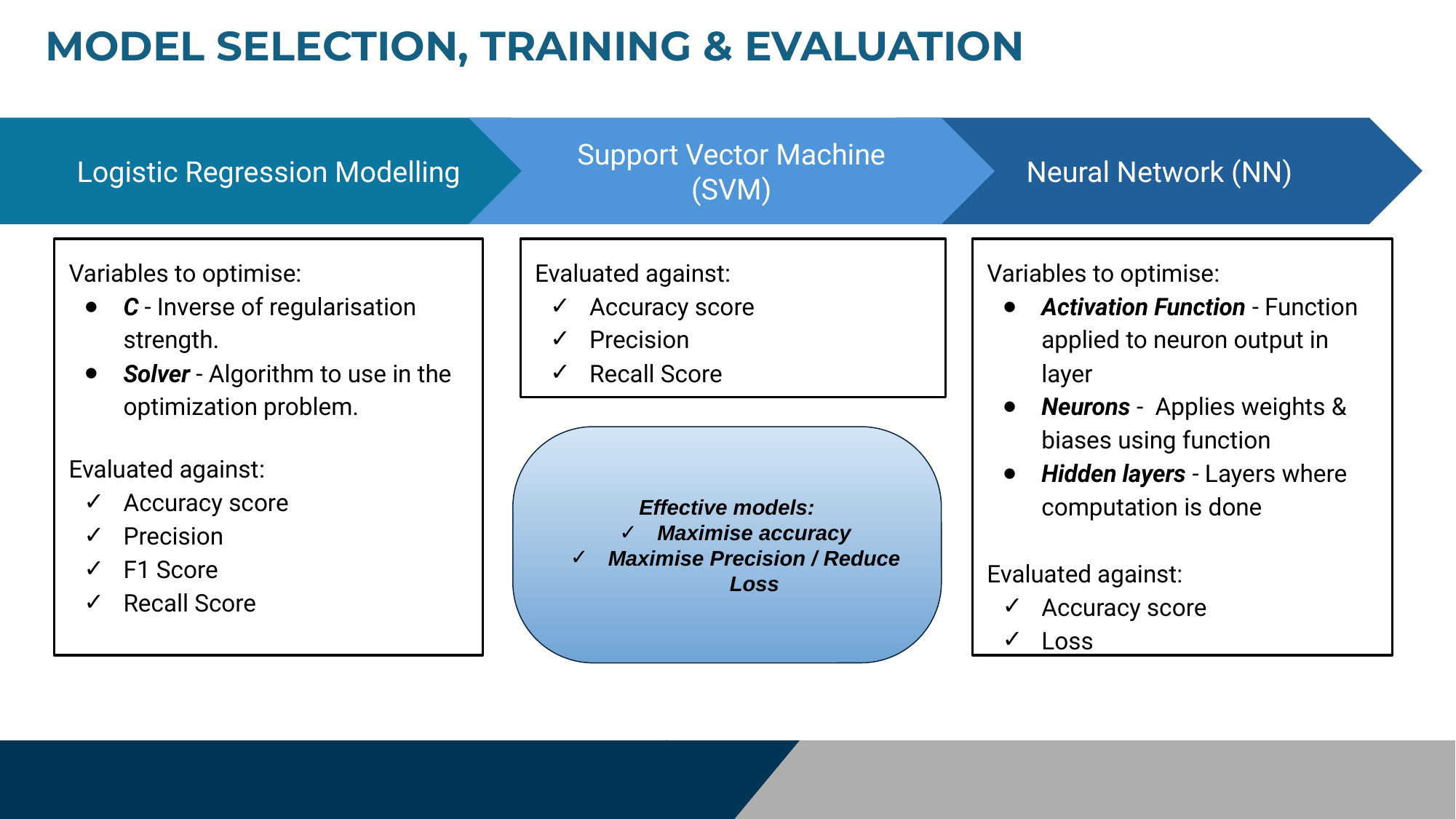

MODEL SELECTION, TRAINING & EVALUATION
Support Vector Machine (SVM)
Evaluated against:
Accuracy score
Precision
Recall Score
Neural Network (NN)
Variables to optimise:
Activation Function - Function applied to neuron output in layer
Neurons -  Applies weights & biases using function
Hidden layers - Layers where computation is done

Evaluated against:
Accuracy score
Loss
Logistic Regression Modelling
Variables to optimise:
C - Inverse of regularisation strength.
Solver - Algorithm to use in the optimization problem.

Evaluated against:
Accuracy score
Precision
F1 Score
Recall Score

Effective models:
Maximise accuracy
Maximise Precision / Reduce Loss